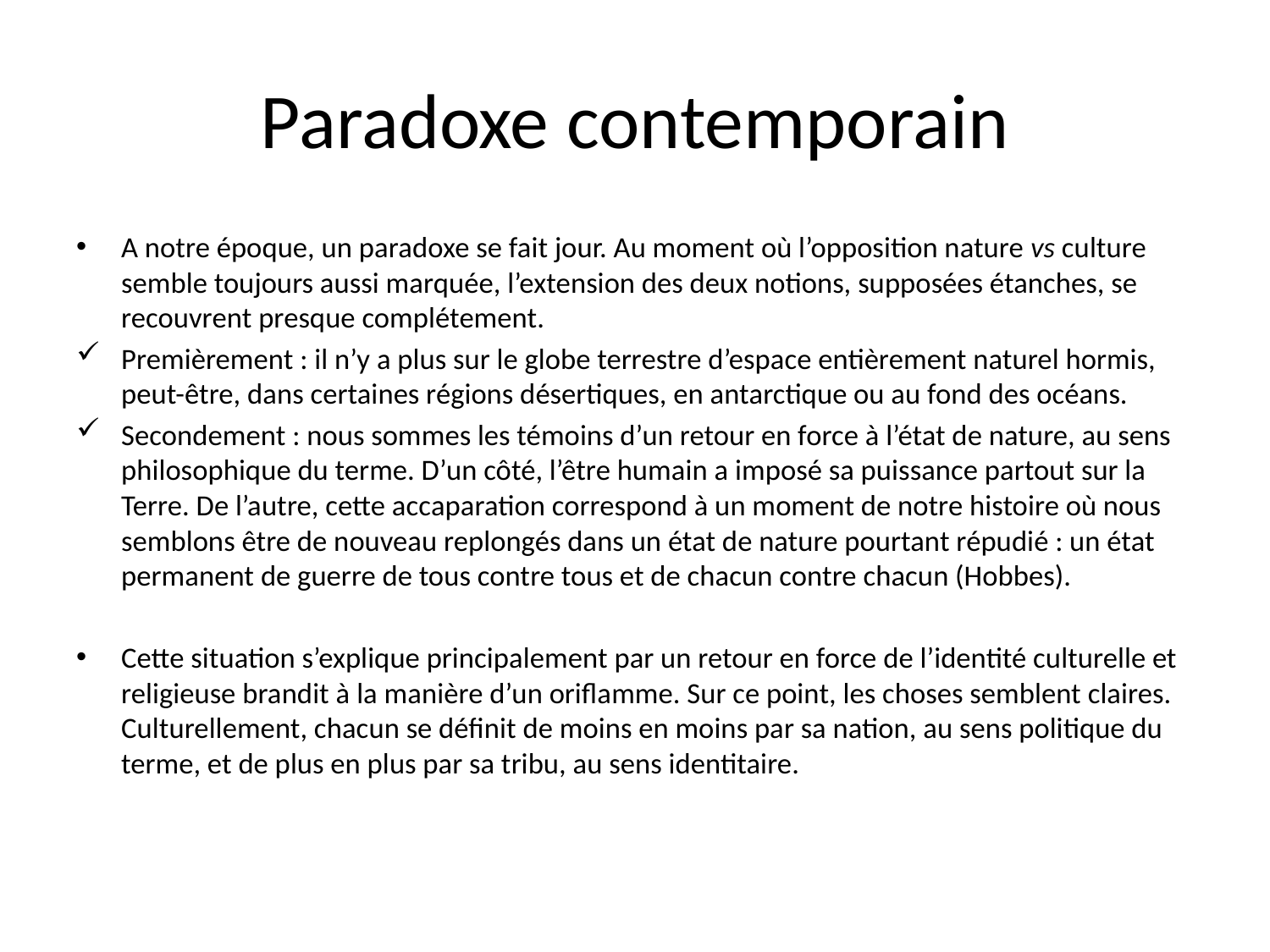

# Paradoxe contemporain
A notre époque, un paradoxe se fait jour. Au moment où l’opposition nature vs culture semble toujours aussi marquée, l’extension des deux notions, supposées étanches, se recouvrent presque complétement.
Premièrement : il n’y a plus sur le globe terrestre d’espace entièrement naturel hormis, peut-être, dans certaines régions désertiques, en antarctique ou au fond des océans.
Secondement : nous sommes les témoins d’un retour en force à l’état de nature, au sens philosophique du terme. D’un côté, l’être humain a imposé sa puissance partout sur la Terre. De l’autre, cette accaparation correspond à un moment de notre histoire où nous semblons être de nouveau replongés dans un état de nature pourtant répudié : un état permanent de guerre de tous contre tous et de chacun contre chacun (Hobbes).

Cette situation s’explique principalement par un retour en force de l’identité culturelle et religieuse brandit à la manière d’un oriflamme. Sur ce point, les choses semblent claires. Culturellement, chacun se définit de moins en moins par sa nation, au sens politique du terme, et de plus en plus par sa tribu, au sens identitaire.